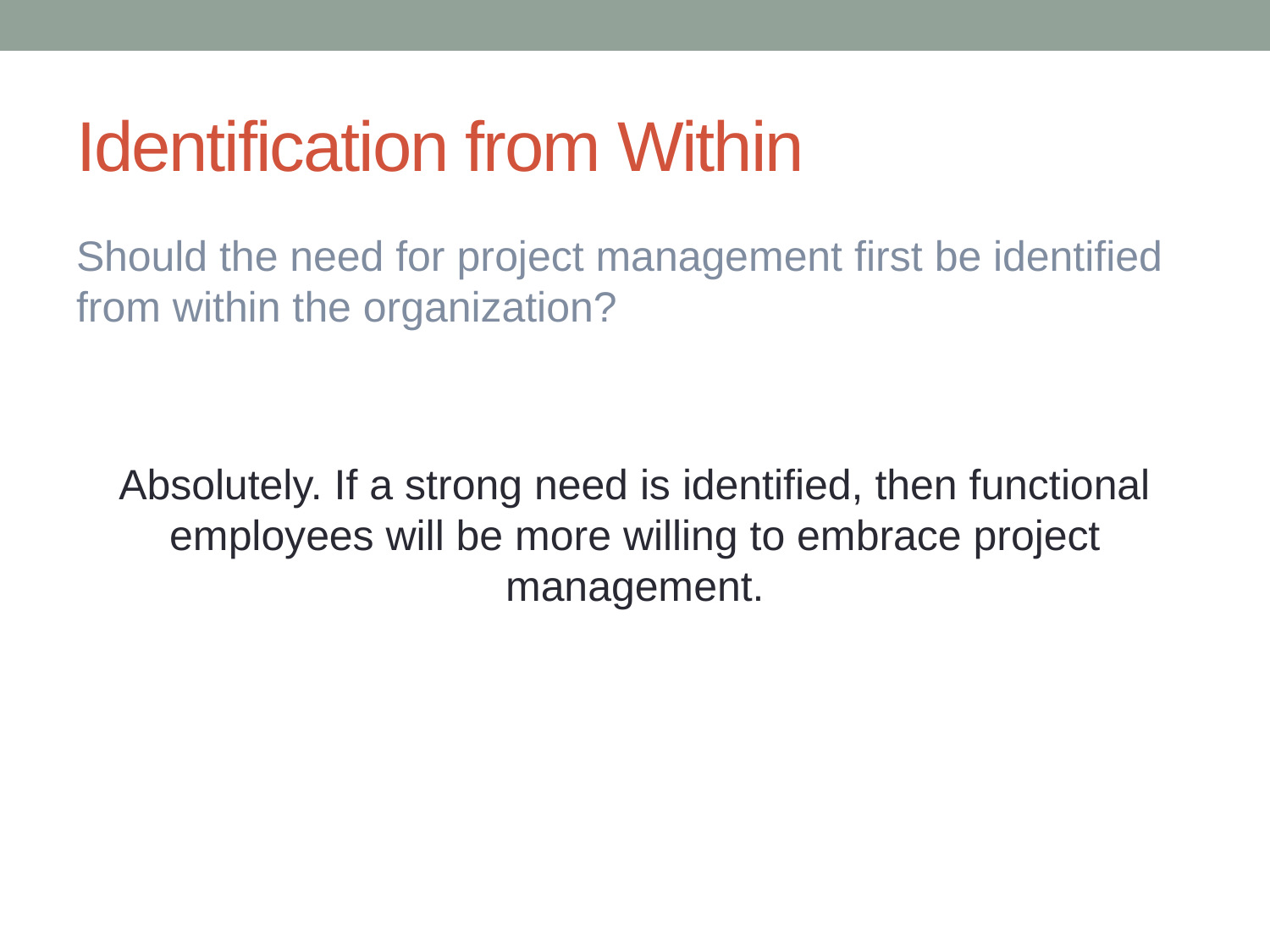

# Identification from Within
Should the need for project management first be identified from within the organization?

Absolutely. If a strong need is identified, then functional employees will be more willing to embrace project management.